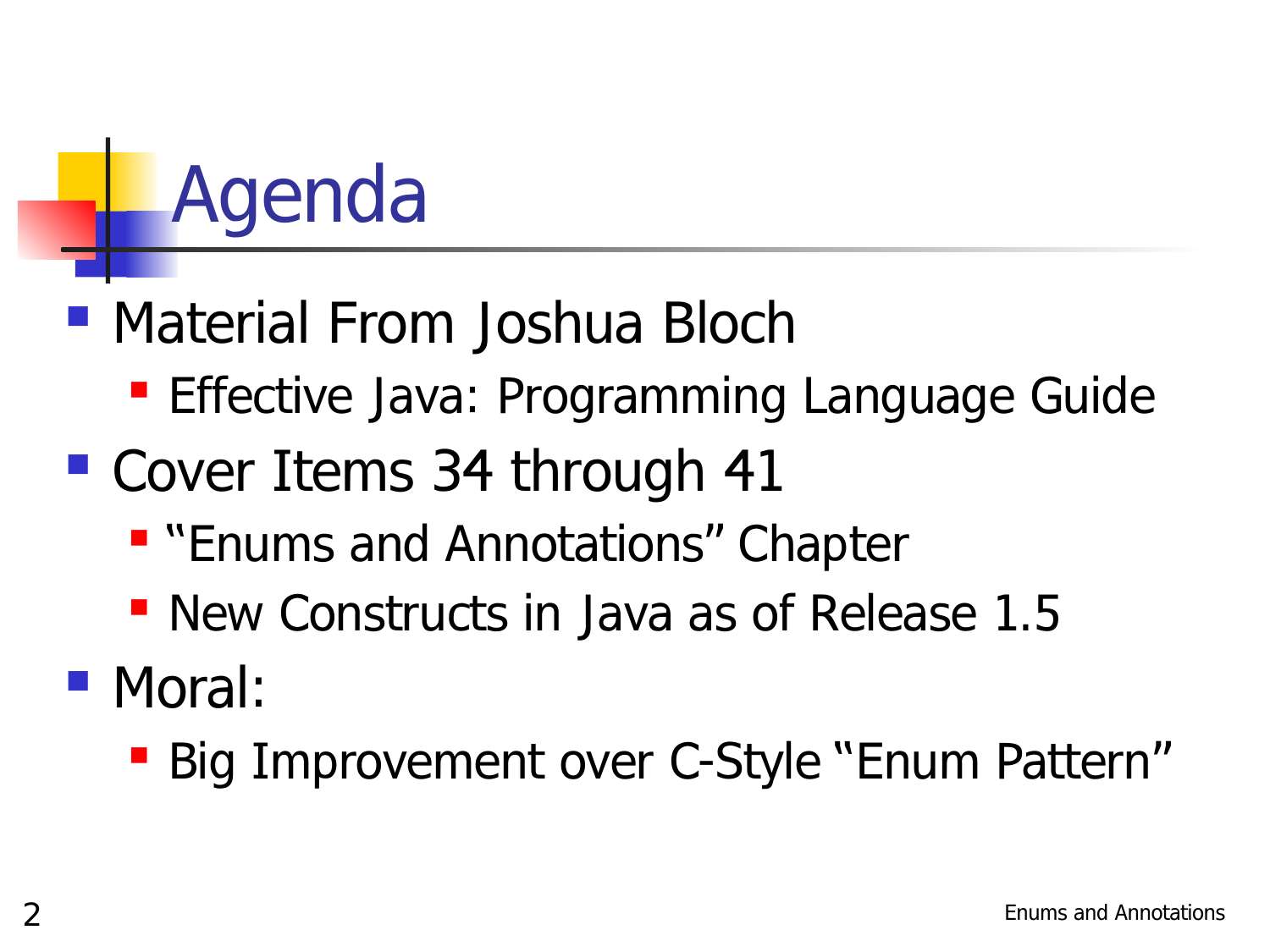

# Agenda
Material From Joshua Bloch
Effective Java: Programming Language Guide
Cover Items 34 through 41
“Enums and Annotations” Chapter
New Constructs in Java as of Release 1.5
Moral:
Big Improvement over C-Style “Enum Pattern”